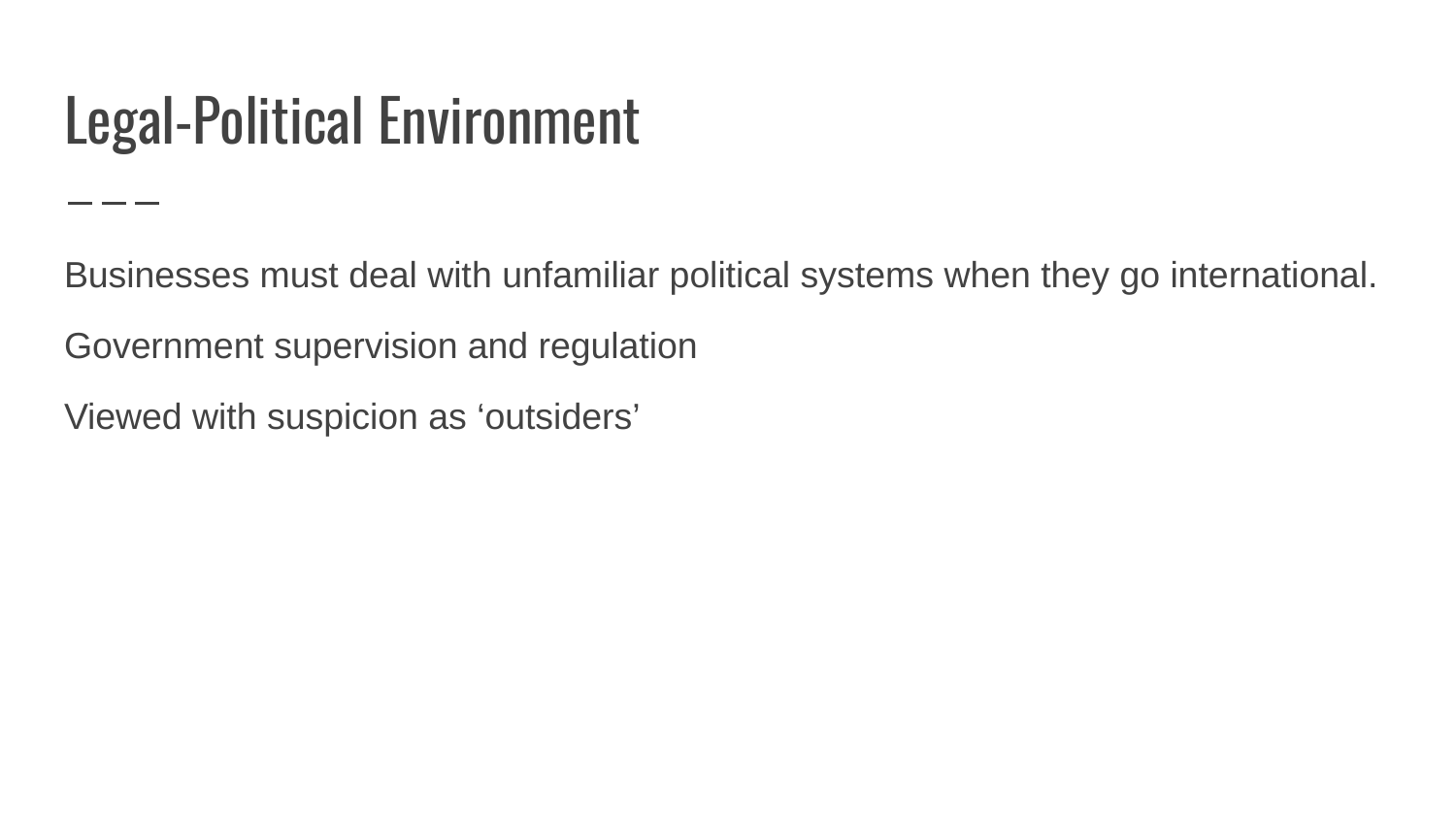

# Legal-Political Environment
Businesses must deal with unfamiliar political systems when they go international.
Government supervision and regulation
Viewed with suspicion as ‘outsiders’